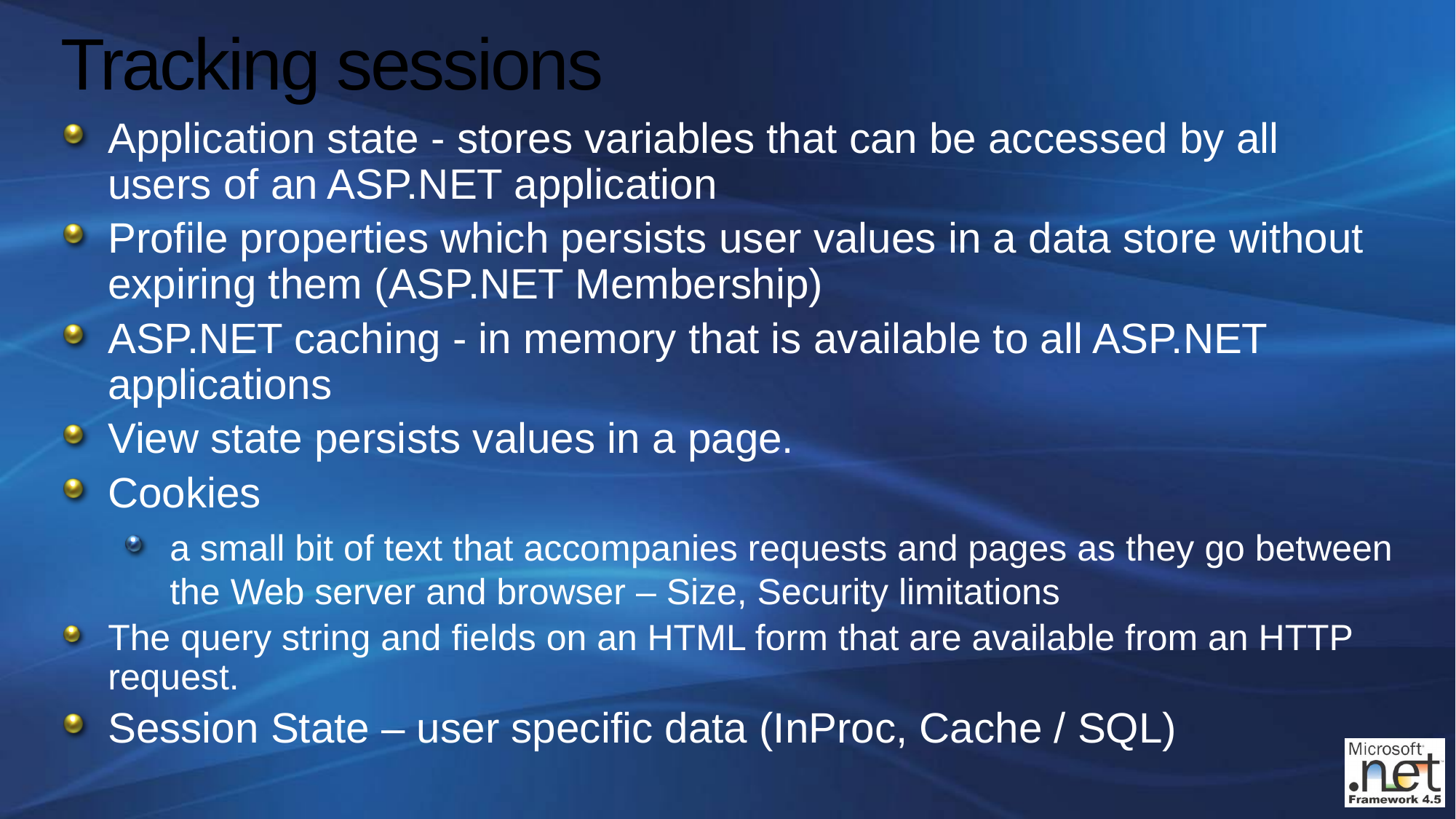

# Tracking sessions
Application state - stores variables that can be accessed by all users of an ASP.NET application
Profile properties which persists user values in a data store without expiring them (ASP.NET Membership)
ASP.NET caching - in memory that is available to all ASP.NET applications
View state persists values in a page.
Cookies
a small bit of text that accompanies requests and pages as they go between the Web server and browser – Size, Security limitations
The query string and fields on an HTML form that are available from an HTTP request.
Session State – user specific data (InProc, Cache / SQL)